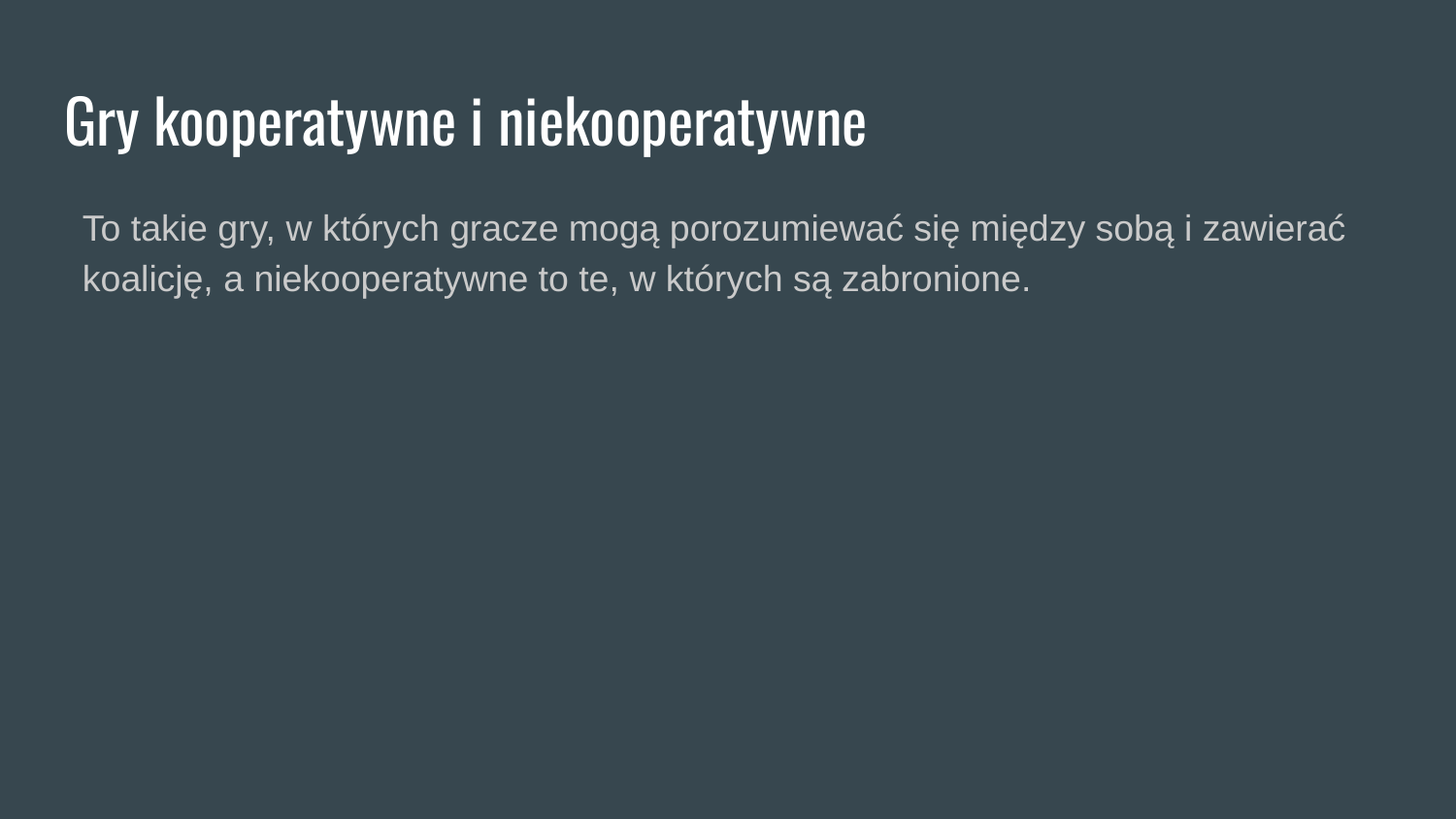

# Gry kooperatywne i niekooperatywne
To takie gry, w których gracze mogą porozumiewać się między sobą i zawierać koalicję, a niekooperatywne to te, w których są zabronione.